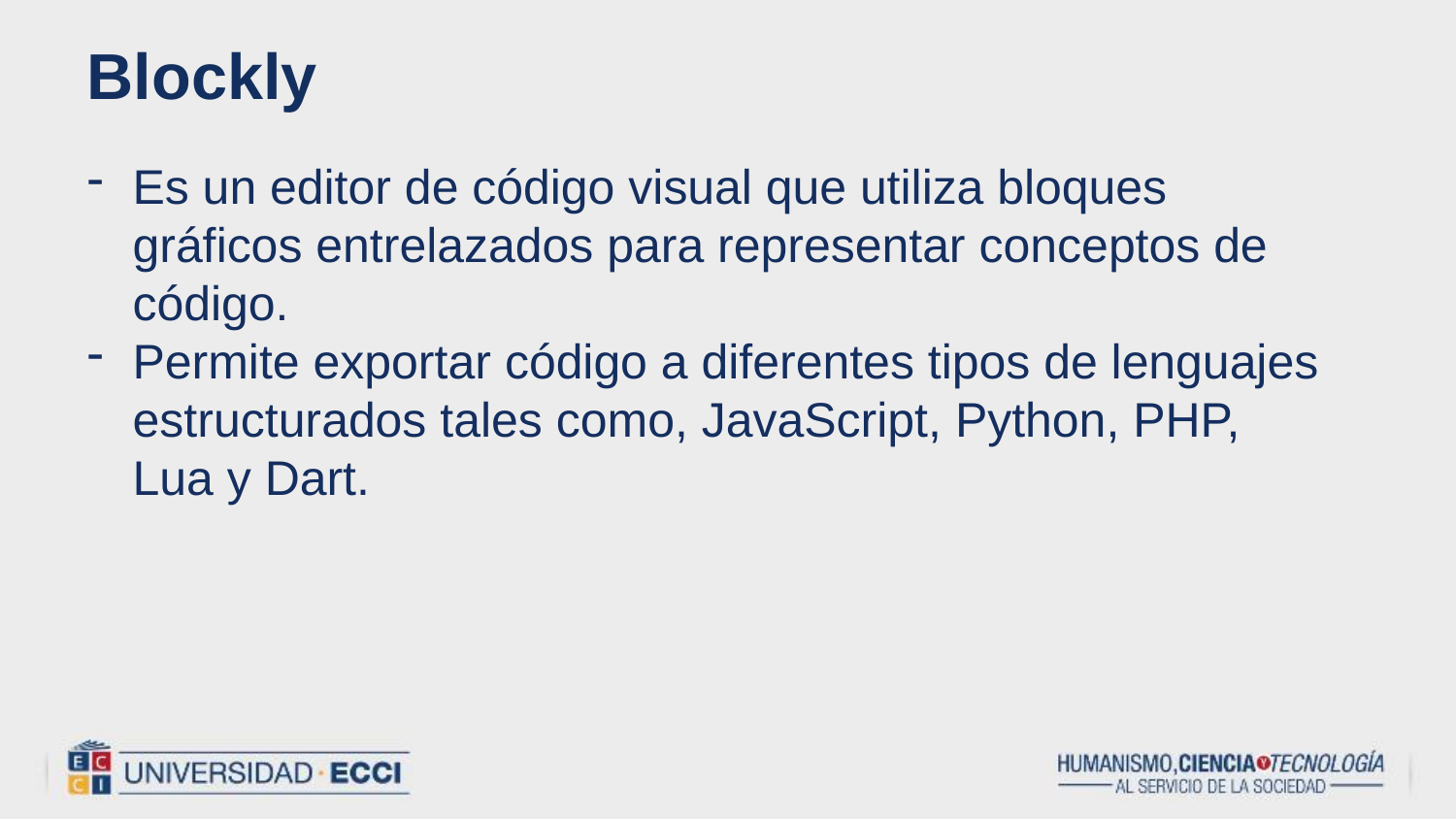

Blockly
Es un editor de código visual que utiliza bloques gráficos entrelazados para representar conceptos de código.
Permite exportar código a diferentes tipos de lenguajes estructurados tales como, JavaScript, Python, PHP, Lua y Dart.